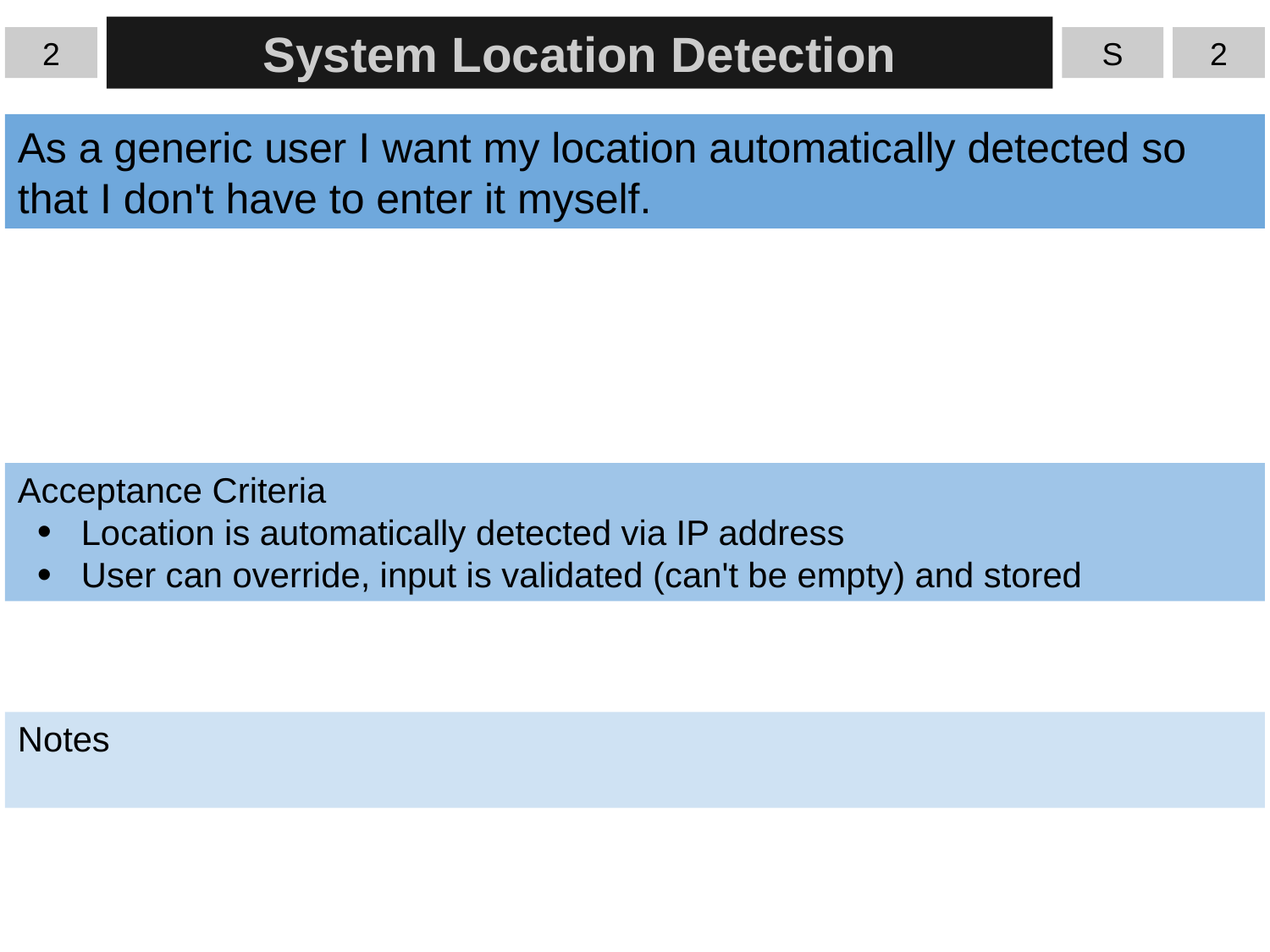

2
System Location Detection
S
2
As a generic user I want my location automatically detected so that I don't have to enter it myself.
Acceptance Criteria
Location is automatically detected via IP address
User can override, input is validated (can't be empty) and stored
Notes